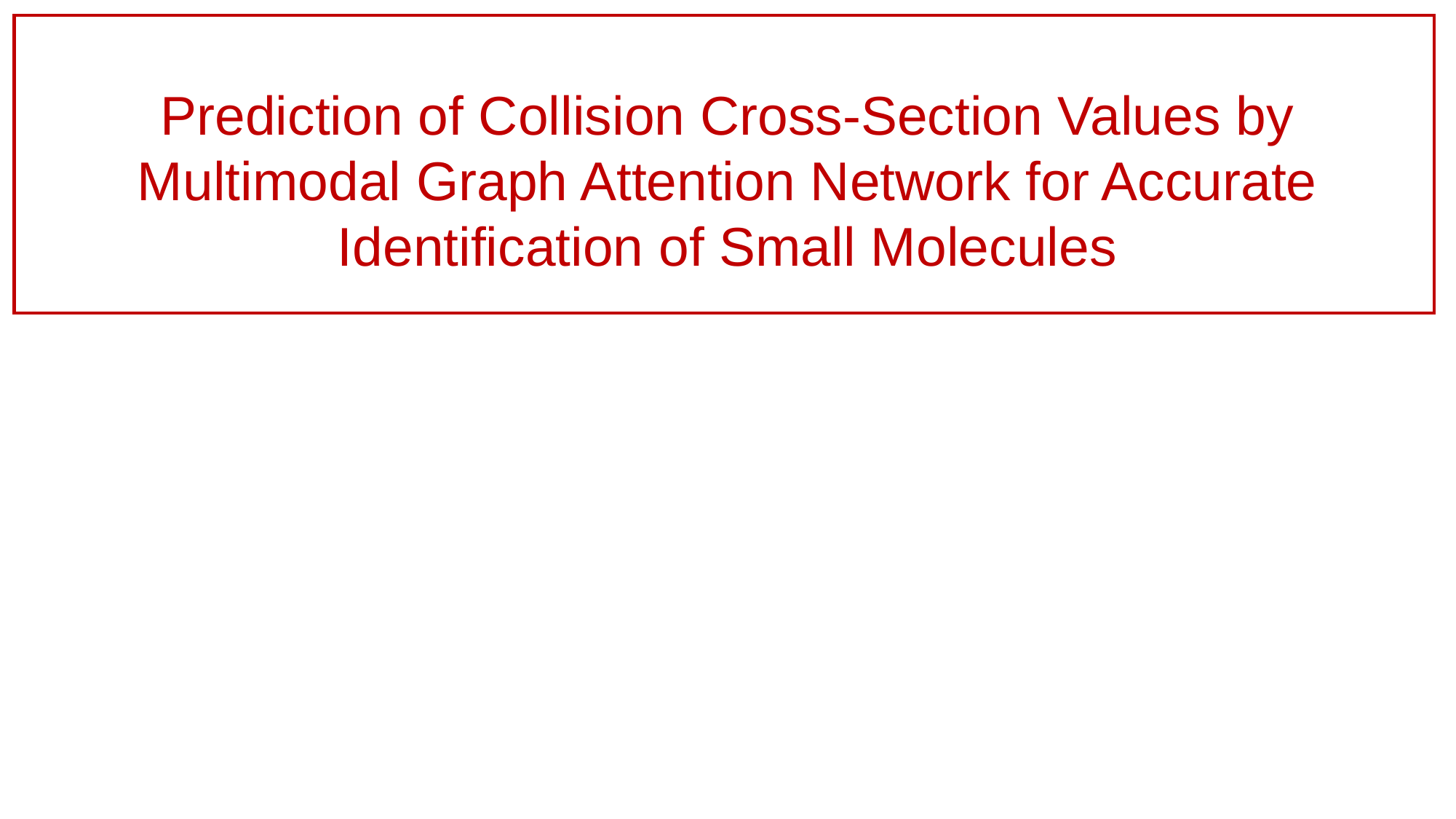

Prediction of Collision Cross-Section Values by Multimodal Graph Attention Network for Accurate Identification of Small Molecules